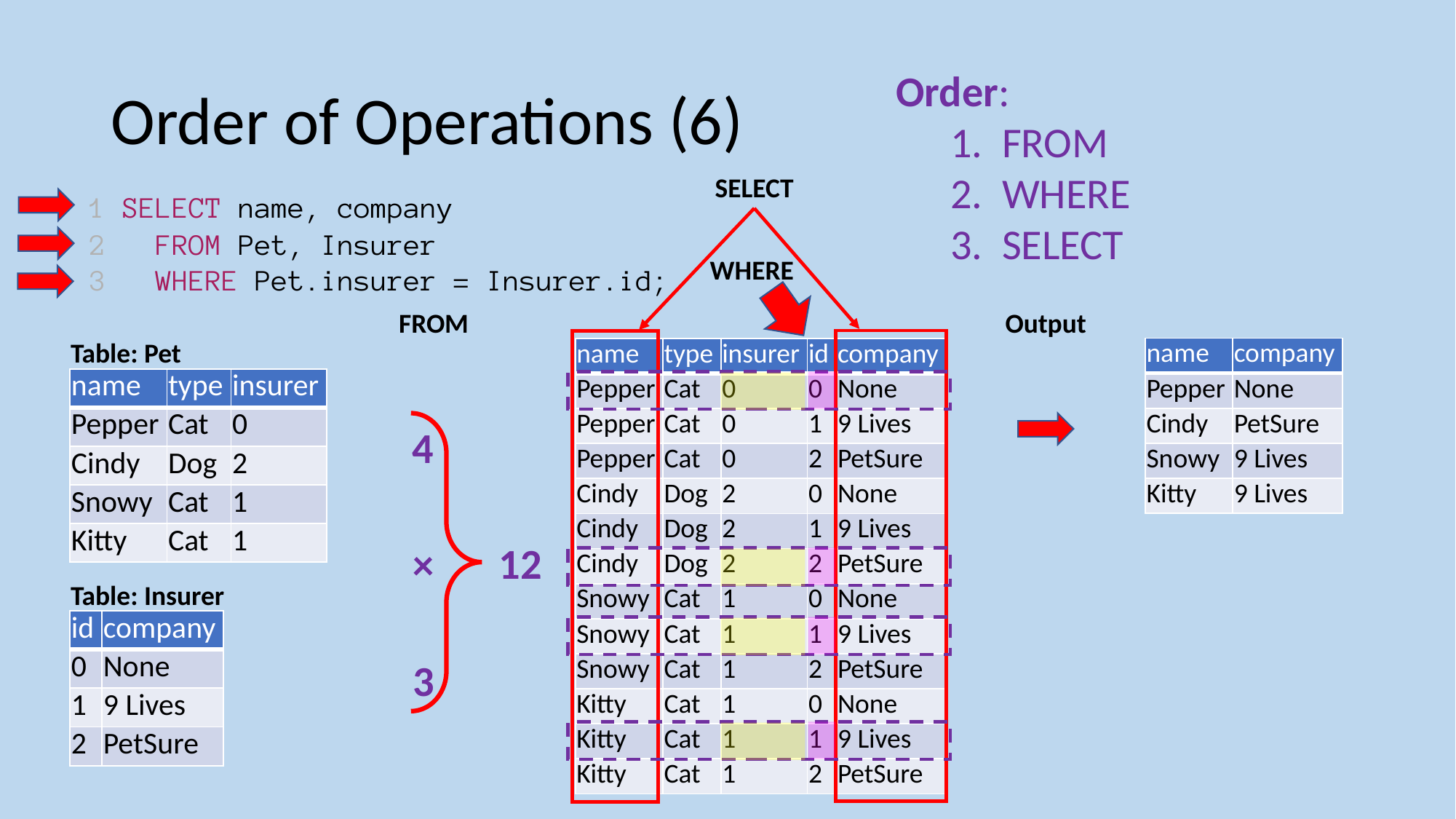

# Order of Operations (6)
Order:
1.  FROM
2.  WHERE
3.  SELECT
SELECT
1 SELECT name, company
2   FROM Pet, Insurer
3   WHERE Pet.insurer = Insurer.id;

WHERE

FROM
Output
Table: Pet

| name | company |
| --- | --- |
| Pepper | None |
| Cindy | PetSure |
| Snowy | 9 Lives |
| Kitty | 9 Lives |
| name | type | insurer | id | company |
| --- | --- | --- | --- | --- |
| Pepper | Cat | 0 | 0 | None |
| Pepper | Cat | 0 | 1 | 9 Lives |
| Pepper | Cat | 0 | 2 | PetSure |
| Cindy | Dog | 2 | 0 | None |
| Cindy | Dog | 2 | 1 | 9 Lives |
| Cindy | Dog | 2 | 2 | PetSure |
| Snowy | Cat | 1 | 0 | None |
| Snowy | Cat | 1 | 1 | 9 Lives |
| Snowy | Cat | 1 | 2 | PetSure |
| Kitty | Cat | 1 | 0 | None |
| Kitty | Cat | 1 | 1 | 9 Lives |
| Kitty | Cat | 1 | 2 | PetSure |
| name | type | insurer |
| --- | --- | --- |
| Pepper | Cat | 0 |
| Cindy | Dog | 2 |
| Snowy | Cat | 1 |
| Kitty | Cat | 1 |

4
12
×

Table: Insurer
| id | company |
| --- | --- |
| 0 | None |
| 1 | 9 Lives |
| 2 | PetSure |

3